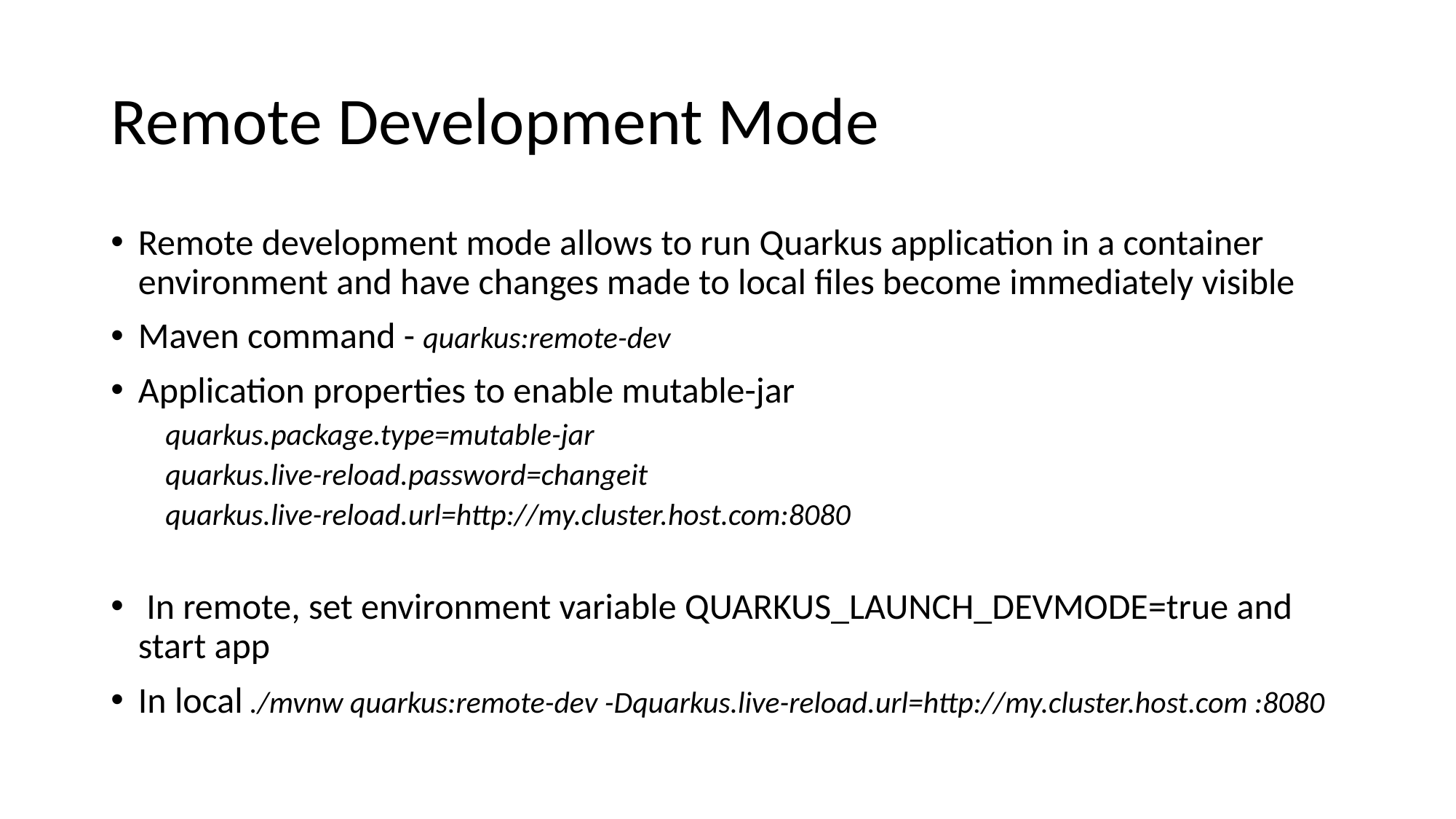

# Remote Development Mode
Remote development mode allows to run Quarkus application in a container environment and have changes made to local files become immediately visible
Maven command - quarkus:remote-dev
Application properties to enable mutable-jar
quarkus.package.type=mutable-jar
quarkus.live-reload.password=changeit
quarkus.live-reload.url=http://my.cluster.host.com:8080

 In remote, set environment variable QUARKUS_LAUNCH_DEVMODE=true and start app
In local ./mvnw quarkus:remote-dev -Dquarkus.live-reload.url=http://my.cluster.host.com :8080